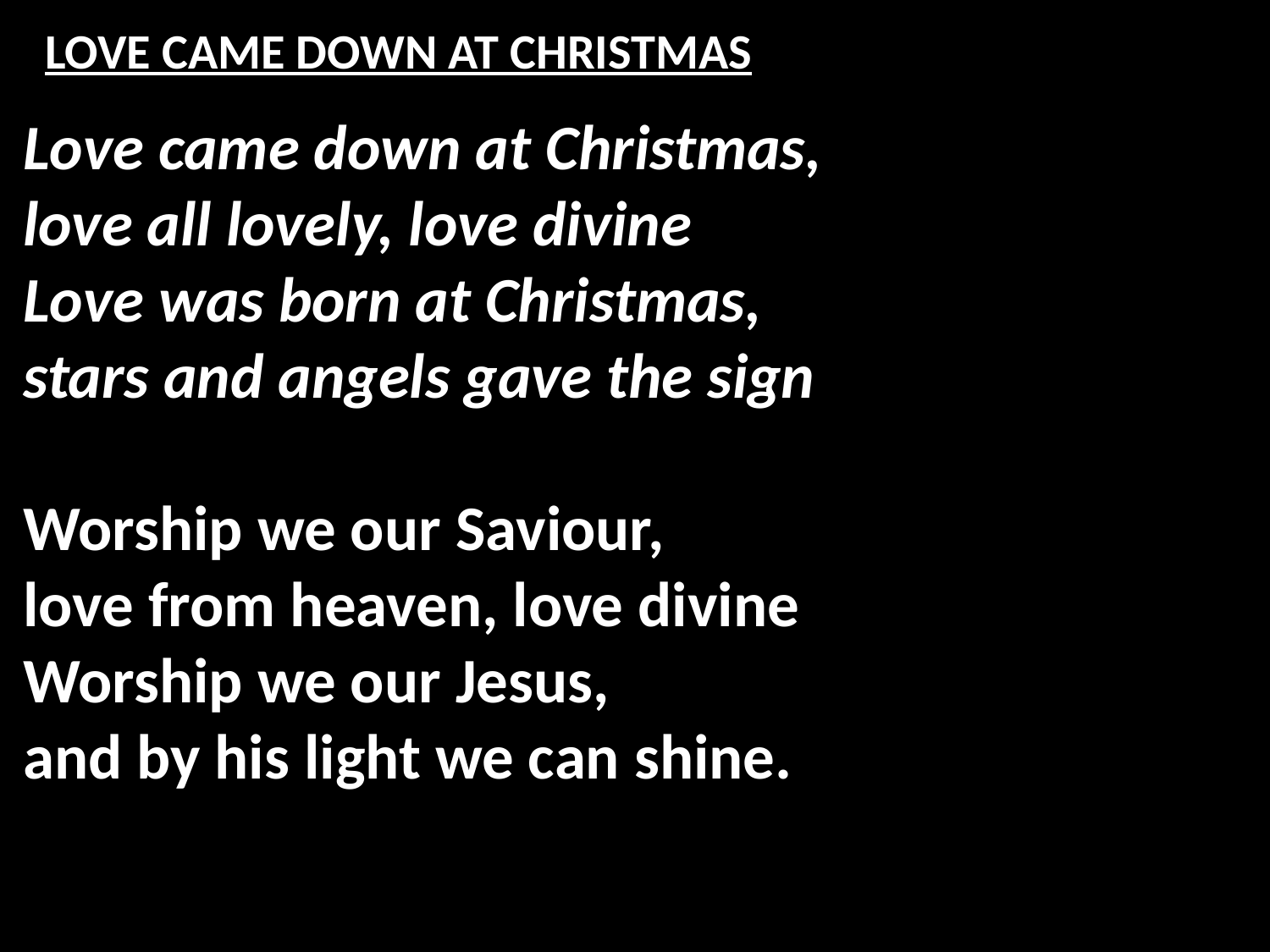

# LOVE CAME DOWN AT CHRISTMAS
Love came down at Christmas,
love all lovely, love divine
Love was born at Christmas,
stars and angels gave the sign

Worship we our Saviour,
love from heaven, love divine
Worship we our Jesus,
and by his light we can shine.